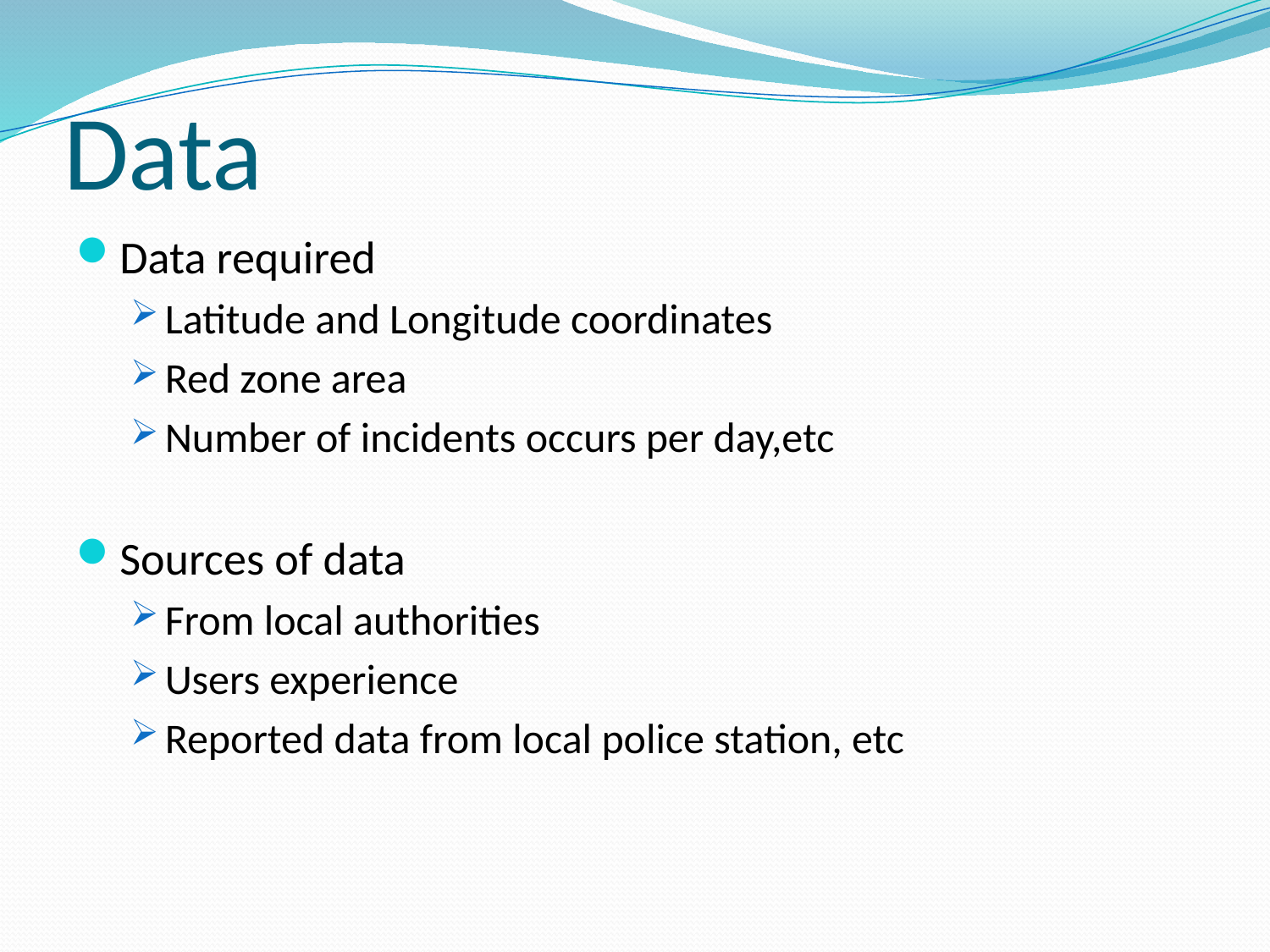

# Data
Data required
Latitude and Longitude coordinates
Red zone area
Number of incidents occurs per day,etc

Sources of data
From local authorities
Users experience
Reported data from local police station, etc